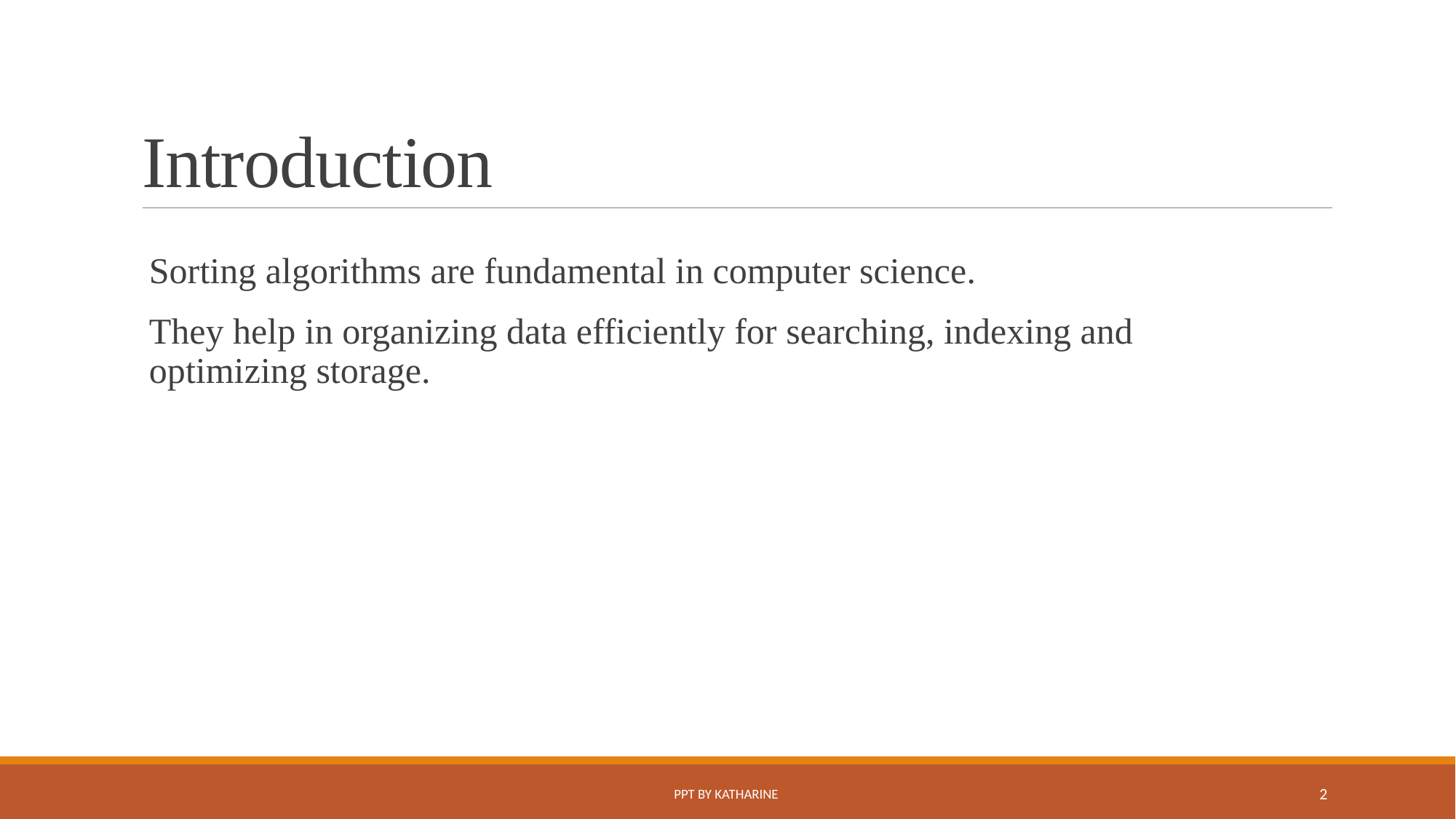

# Introduction
Sorting algorithms are fundamental in computer science.
They help in organizing data efficiently for searching, indexing and optimizing storage.

PPT BY KATHARINE
2